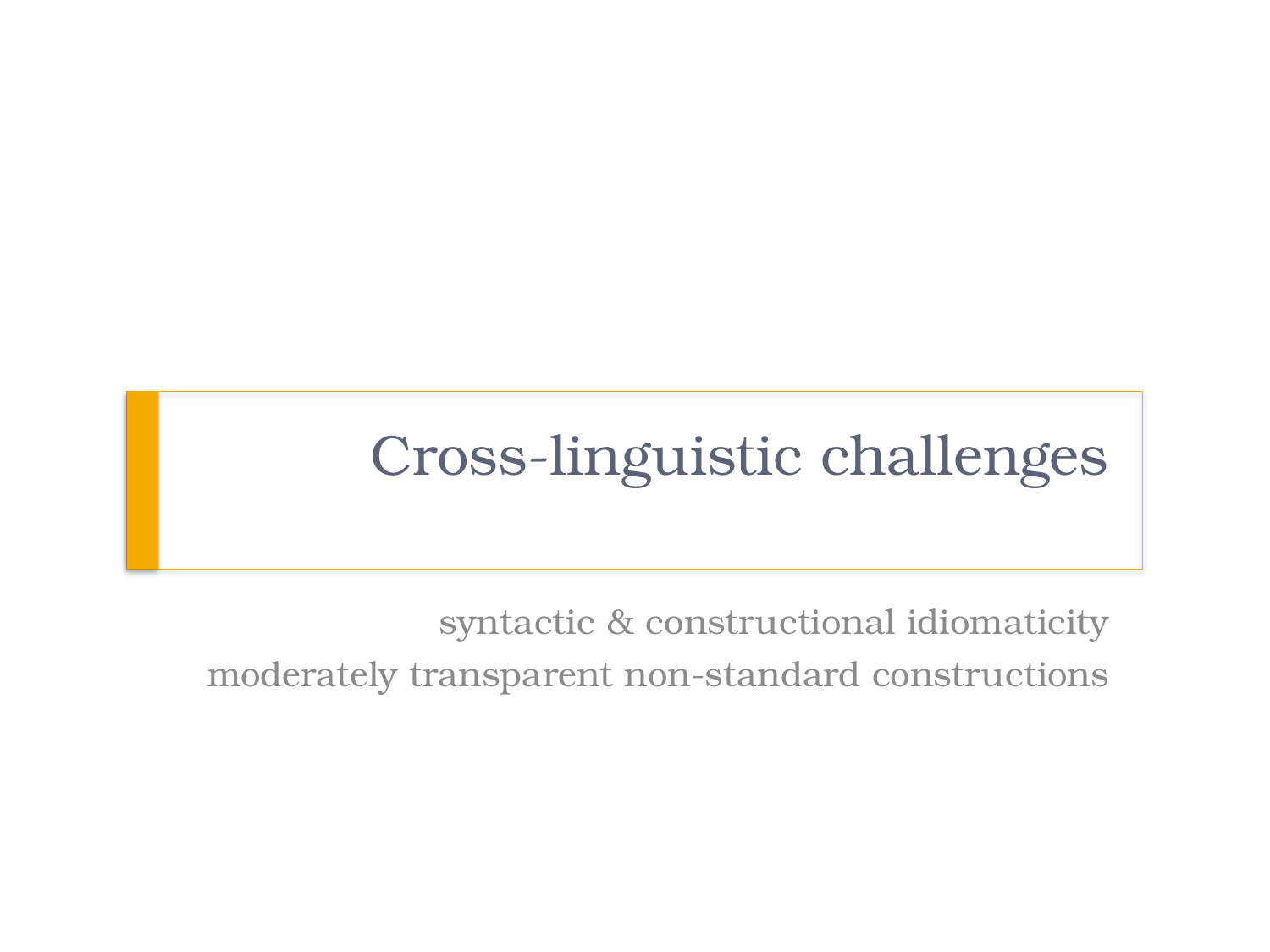

# Cross-linguistic challenges
syntactic & constructional idiomaticity
moderately transparent non-standard constructions